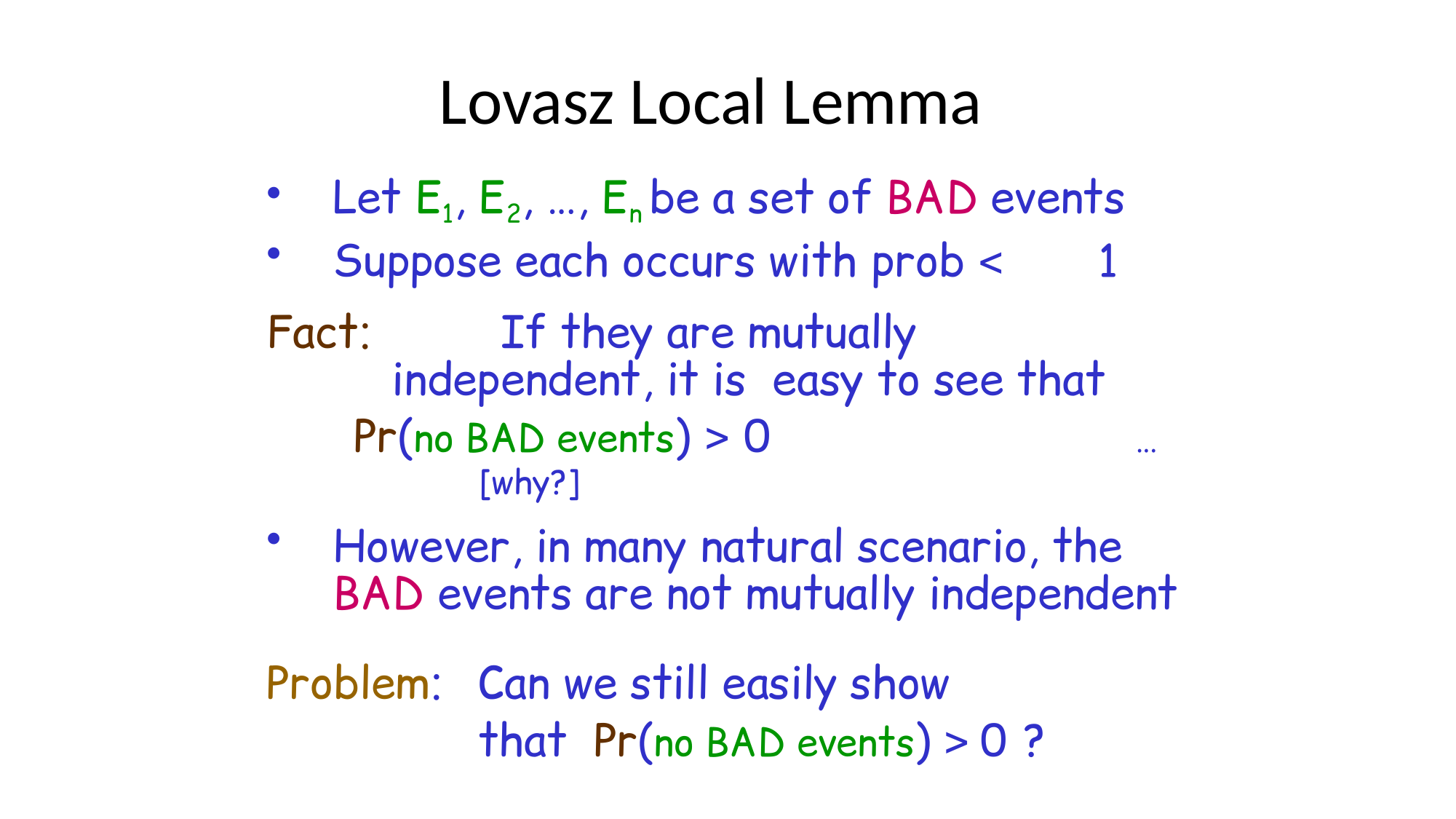

# Lovasz Local Lemma
Let E1, E2, …, En be a set of BAD events
Suppose each occurs with prob <	1
Fact:		If they are mutually independent, it is  easy to see that
Pr(no BAD events) > 0	… [why?]
However, in many natural scenario, the  BAD events are not mutually independent
Problem:	Can we still easily show that  Pr(no BAD events) > 0 ?